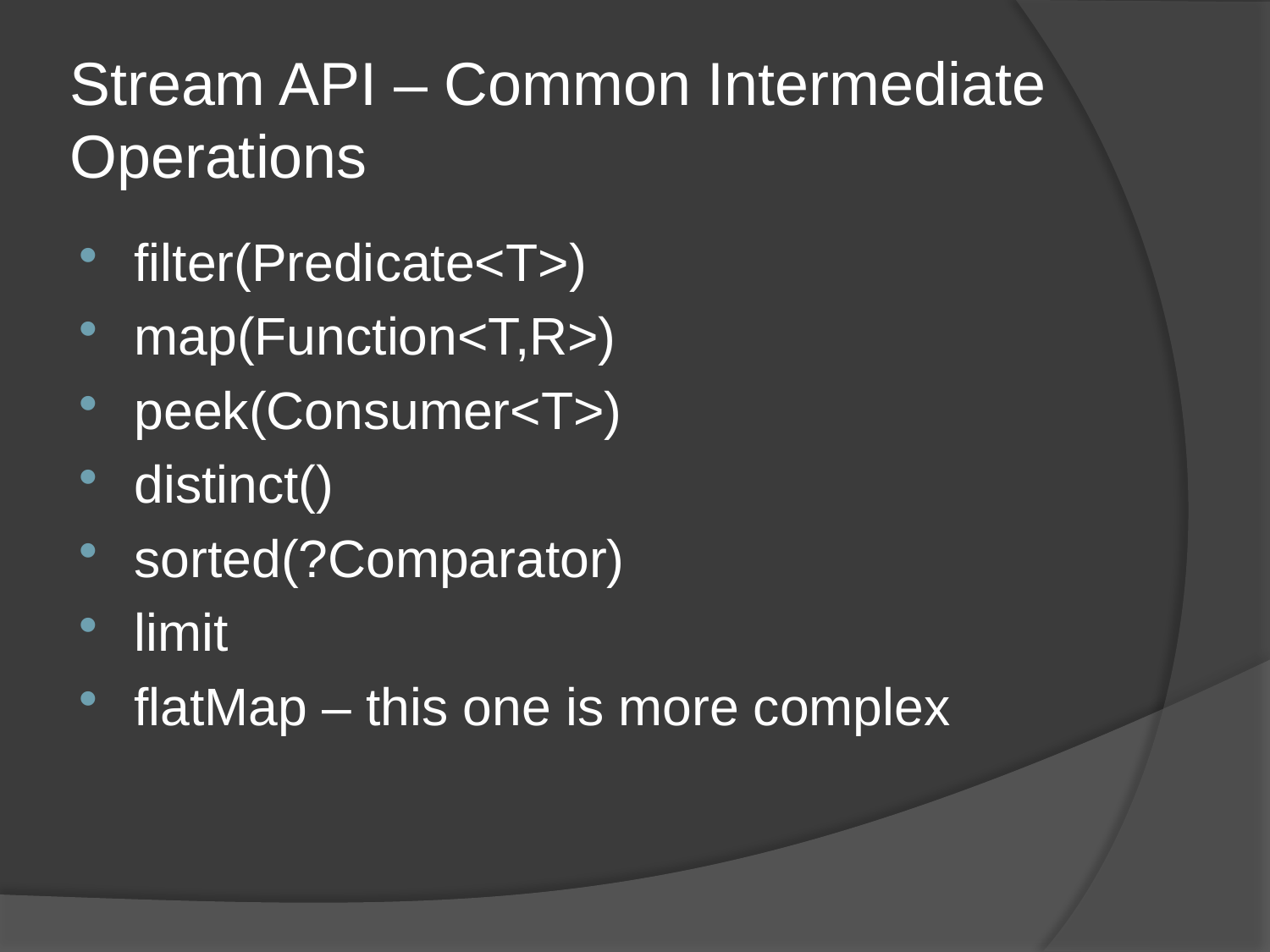

# Stream API – Common Intermediate Operations
filter(Predicate<T>)
map(Function<T,R>)
peek(Consumer<T>)
distinct()
sorted(?Comparator)
limit
flatMap – this one is more complex